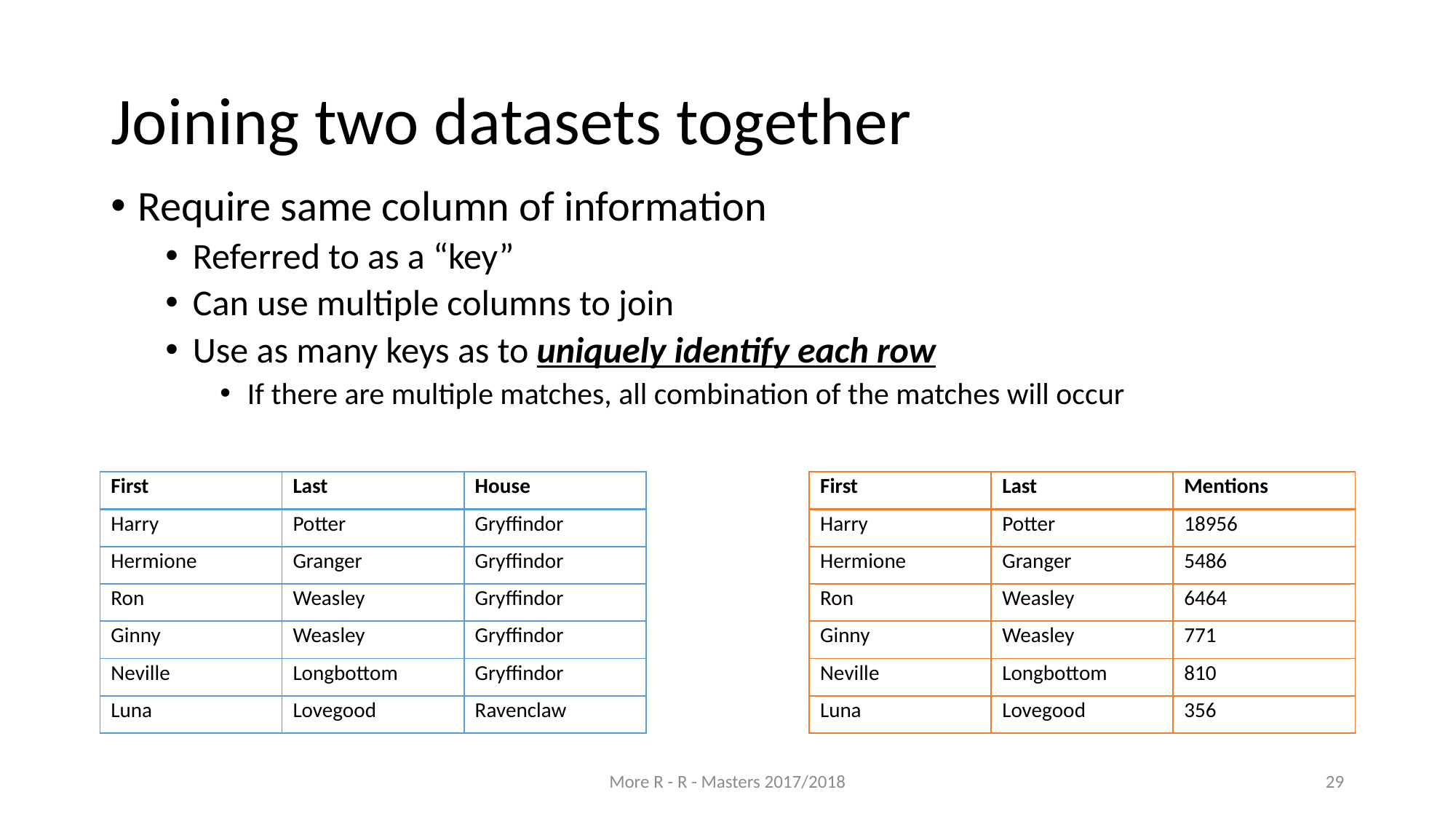

# Joining two datasets together
Require same column of information
Referred to as a “key”
Can use multiple columns to join
Use as many keys as to uniquely identify each row
If there are multiple matches, all combination of the matches will occur
| First | Last | House |
| --- | --- | --- |
| Harry | Potter | Gryffindor |
| Hermione | Granger | Gryffindor |
| Ron | Weasley | Gryffindor |
| Ginny | Weasley | Gryffindor |
| Neville | Longbottom | Gryffindor |
| Luna | Lovegood | Ravenclaw |
| First | Last | Mentions |
| --- | --- | --- |
| Harry | Potter | 18956 |
| Hermione | Granger | 5486 |
| Ron | Weasley | 6464 |
| Ginny | Weasley | 771 |
| Neville | Longbottom | 810 |
| Luna | Lovegood | 356 |
More R - R - Masters 2017/2018
29